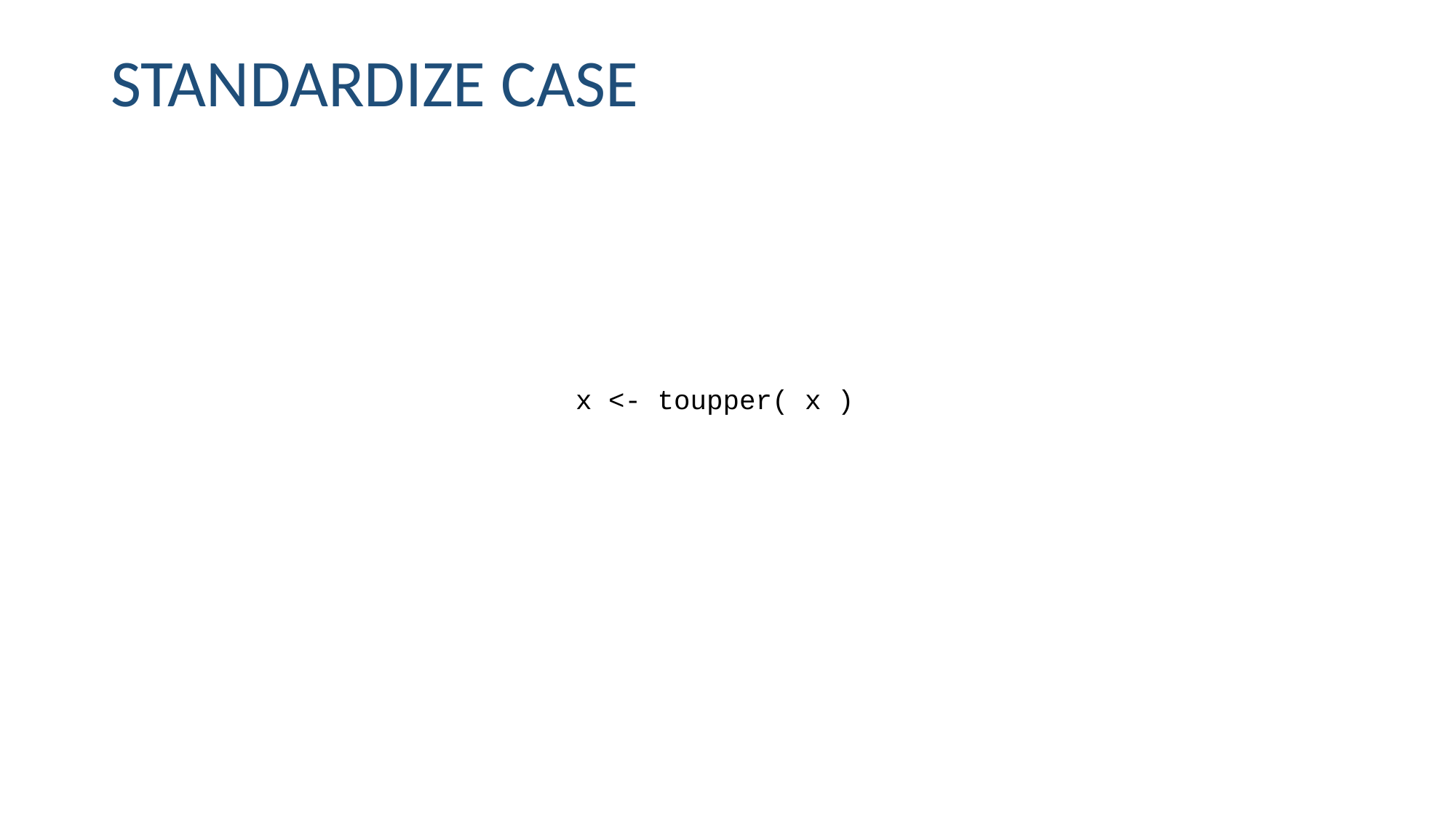

Standardize case
x <- toupper( x )